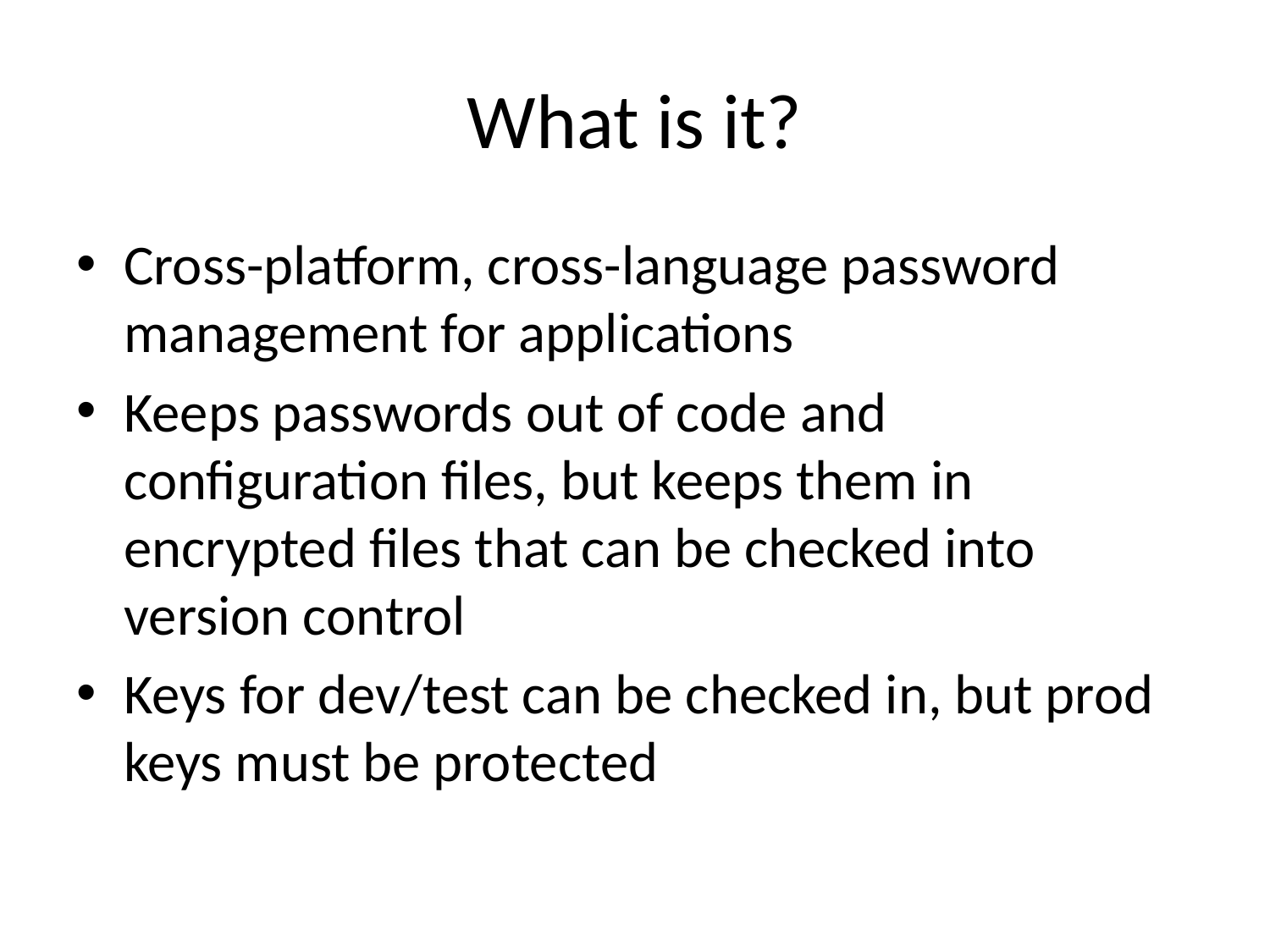

# What is it?
Cross-platform, cross-language password management for applications
Keeps passwords out of code and configuration files, but keeps them in encrypted files that can be checked into version control
Keys for dev/test can be checked in, but prod keys must be protected